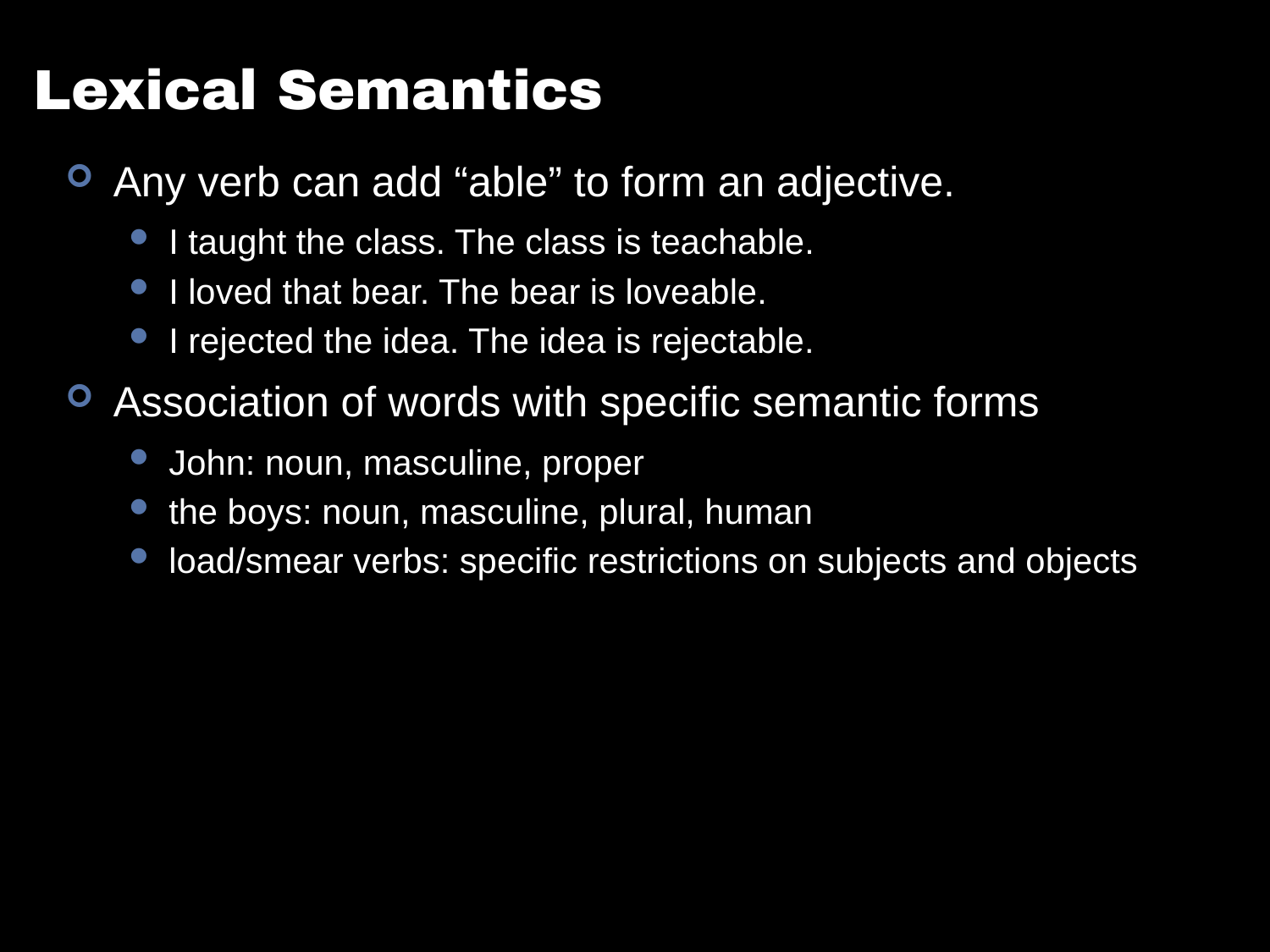

# Lexical Semantics
Any verb can add “able” to form an adjective.
I taught the class. The class is teachable.
I loved that bear. The bear is loveable.
I rejected the idea. The idea is rejectable.
Association of words with specific semantic forms
John: noun, masculine, proper
the boys: noun, masculine, plural, human
load/smear verbs: specific restrictions on subjects and objects